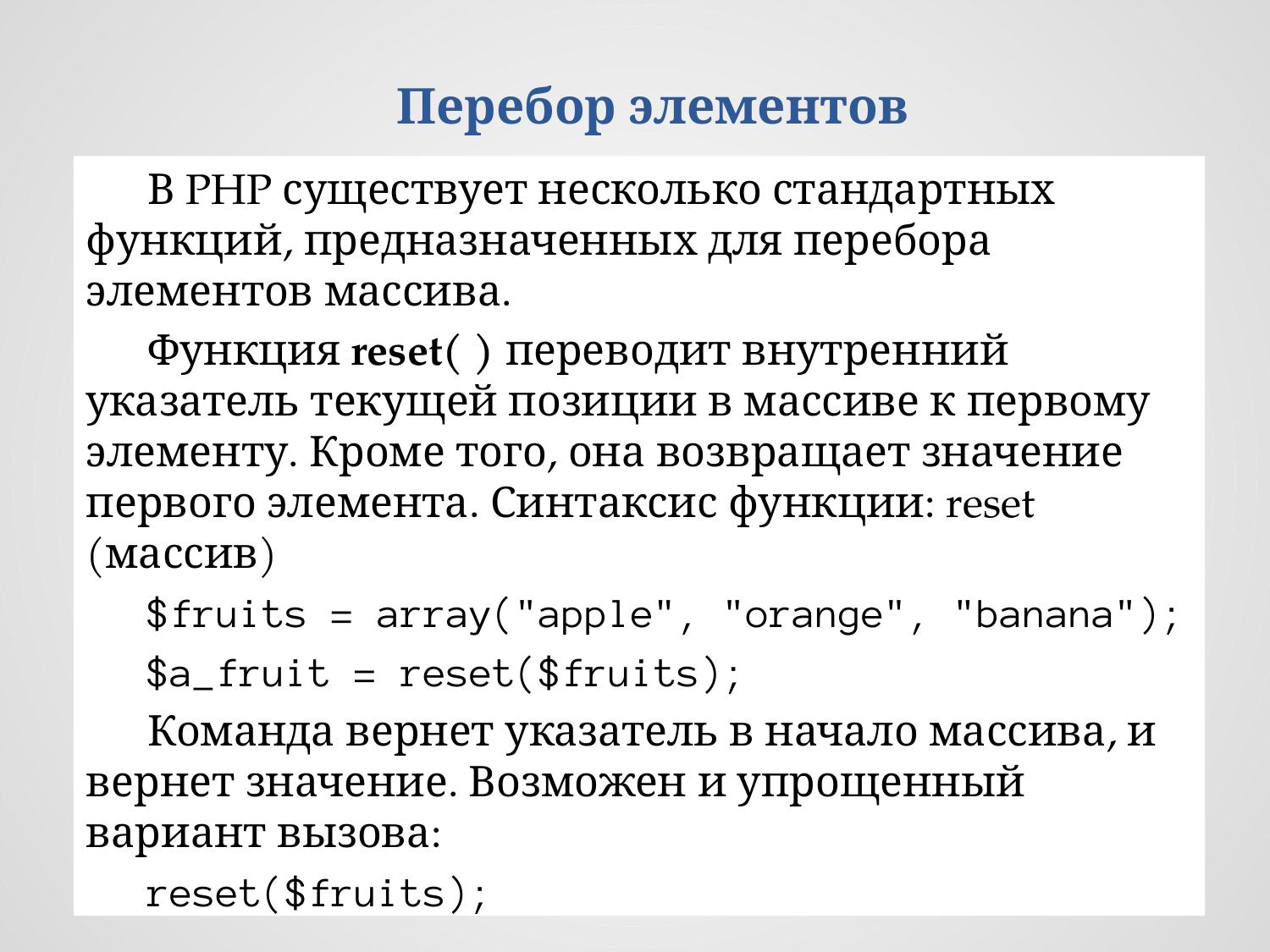

Перебор элементов
В PHP существует несколько стандартных функций, предназначенных для перебора элементов массива.
Функция reset( ) переводит внутренний указатель текущей позиции в массиве к первому элементу. Кроме того, она возвращает значение первого элемента. Синтаксис функции: reset (массив)
$fruits = array("apple", "orange", "banana");
$a_fruit = reset($fruits);
Команда вернет указатель в начало массива, и вернет значение. Возможен и упрощенный вариант вызова:
reset($fruits);